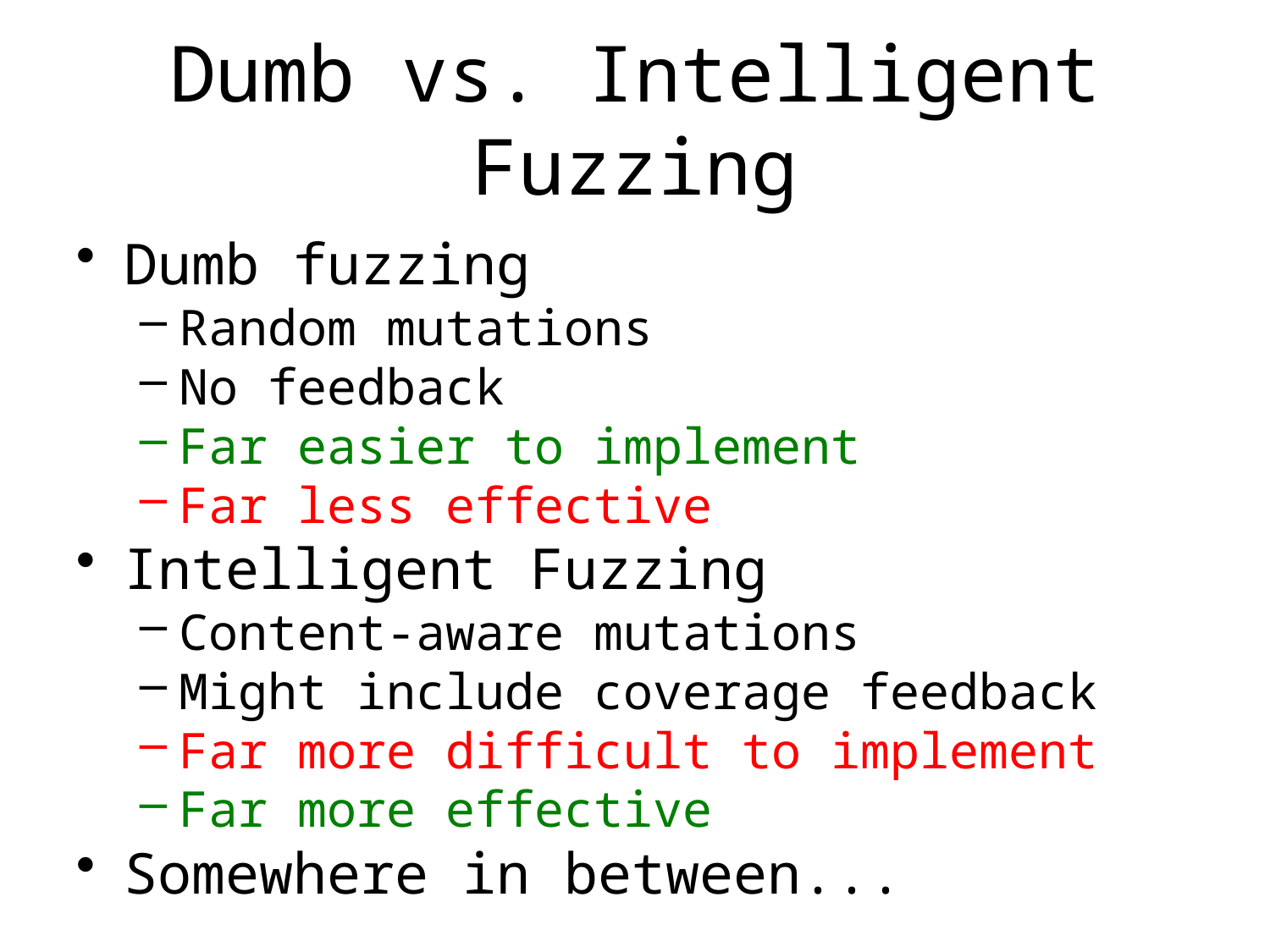

# Dumb vs. Intelligent Fuzzing
Dumb fuzzing
Random mutations
No feedback
Far easier to implement
Far less effective
Intelligent Fuzzing
Content-aware mutations
Might include coverage feedback
Far more difficult to implement
Far more effective
Somewhere in between...